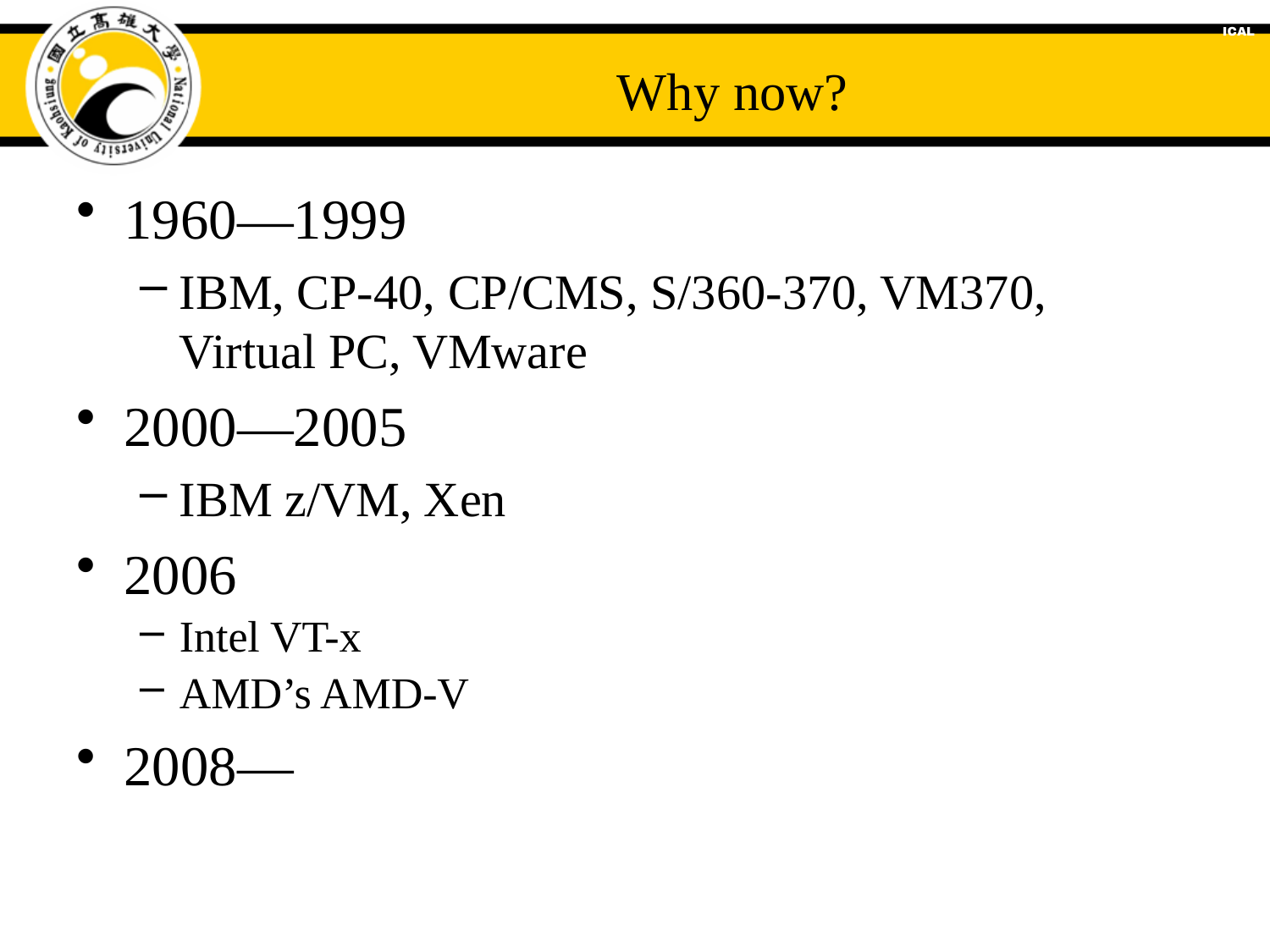

# Why now?
1960—1999
IBM, CP-40, CP/CMS, S/360-370, VM370, Virtual PC, VMware
2000—2005
IBM z/VM, Xen
2006
Intel VT-x
AMD’s AMD-V
2008—